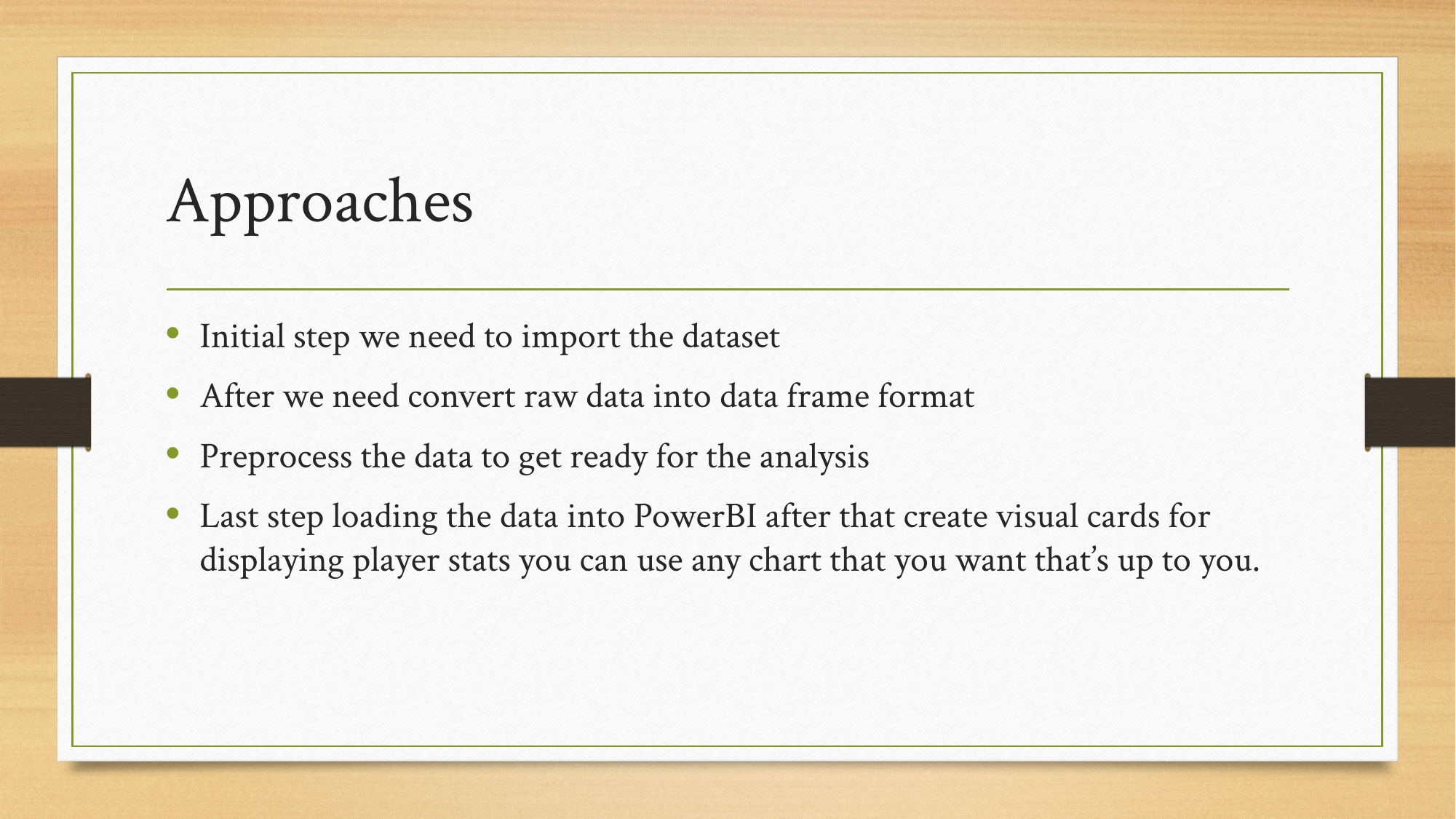

# Approaches
Initial step we need to import the dataset
After we need convert raw data into data frame format
Preprocess the data to get ready for the analysis
Last step loading the data into PowerBI after that create visual cards for displaying player stats you can use any chart that you want that’s up to you.